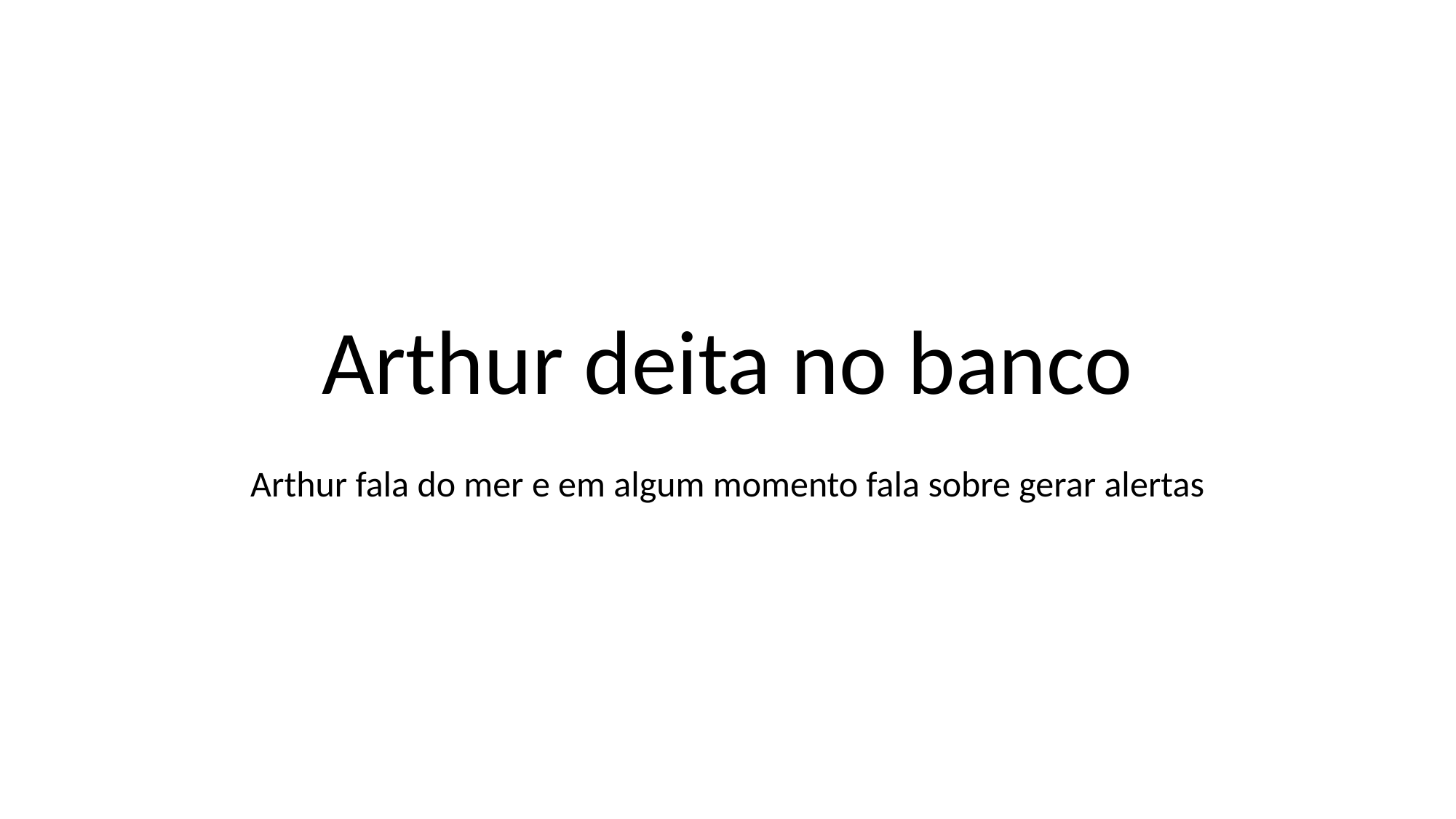

# Arthur deita no banco
Arthur fala do mer e em algum momento fala sobre gerar alertas